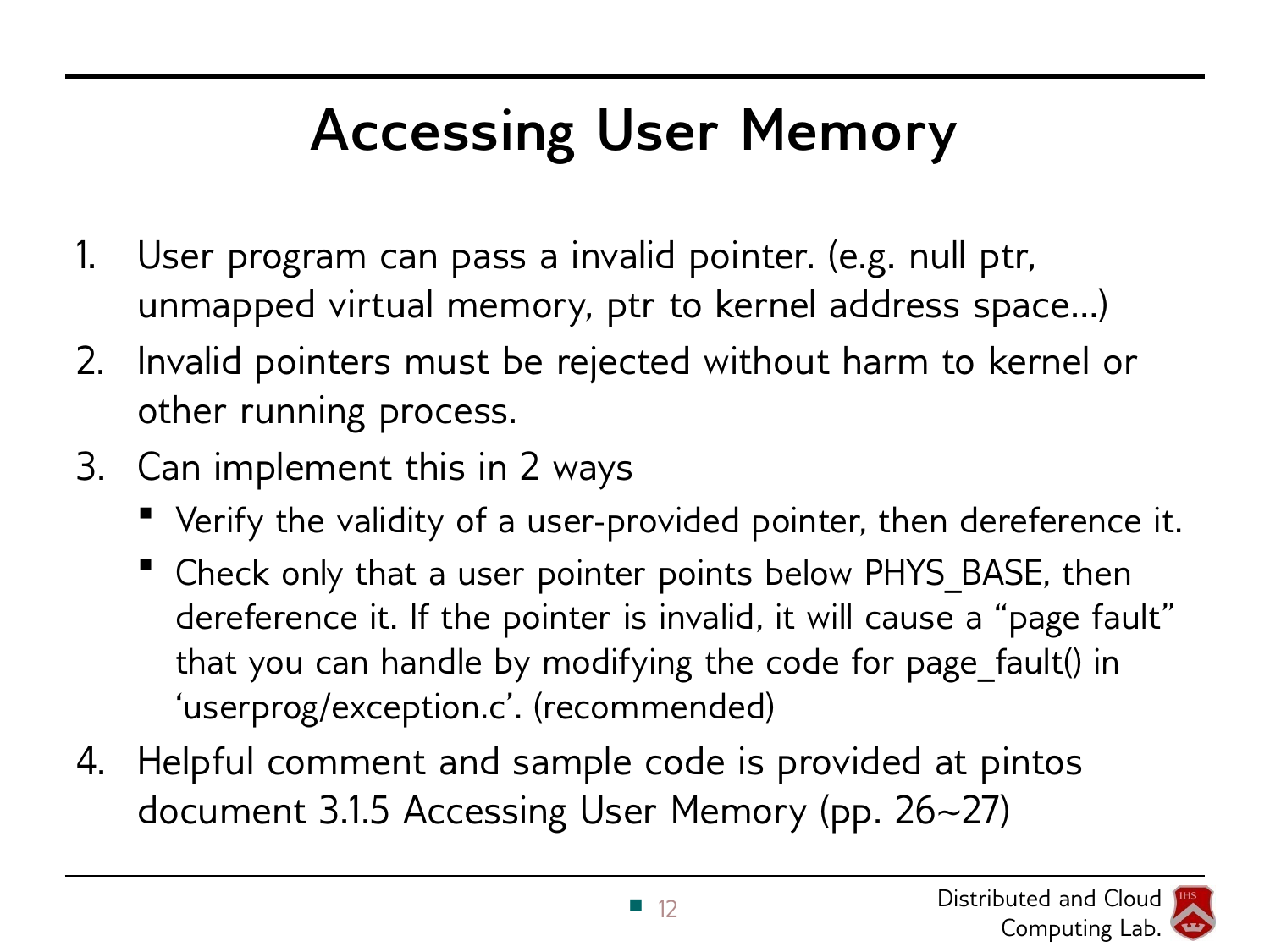

# Accessing User Memory
User program can pass a invalid pointer. (e.g. null ptr, unmapped virtual memory, ptr to kernel address space…)
Invalid pointers must be rejected without harm to kernel or other running process.
Can implement this in 2 ways
Verify the validity of a user-provided pointer, then dereference it.
Check only that a user pointer points below PHYS_BASE, then dereference it. If the pointer is invalid, it will cause a “page fault” that you can handle by modifying the code for page_fault() in ‘userprog/exception.c’. (recommended)
Helpful comment and sample code is provided at pintos document 3.1.5 Accessing User Memory (pp. 26~27)

12